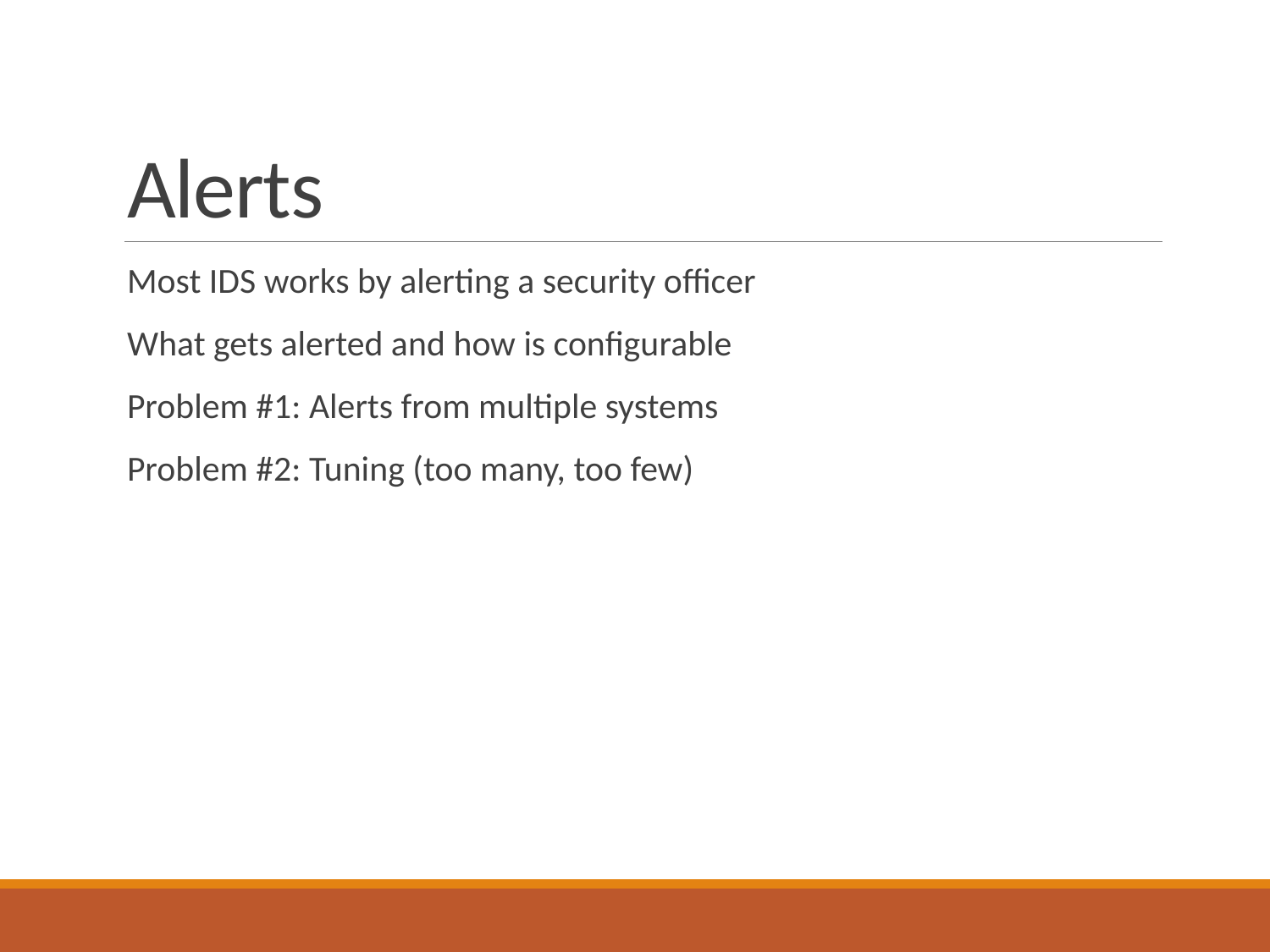

# Alerts
Most IDS works by alerting a security officer
What gets alerted and how is configurable
Problem #1: Alerts from multiple systems
Problem #2: Tuning (too many, too few)